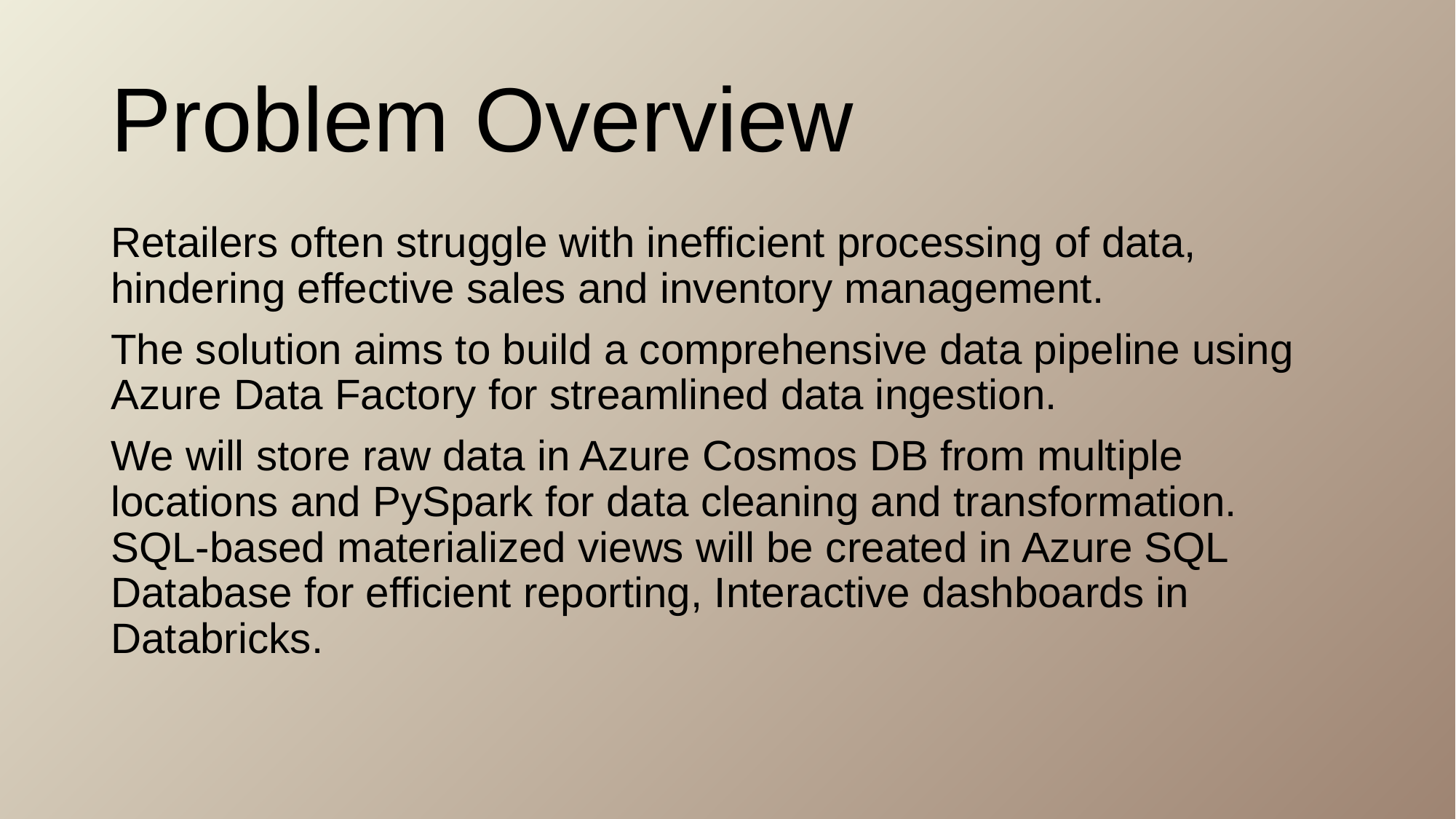

# Problem Overview
Retailers often struggle with inefficient processing of data, hindering effective sales and inventory management.
The solution aims to build a comprehensive data pipeline using Azure Data Factory for streamlined data ingestion.
We will store raw data in Azure Cosmos DB from multiple locations and PySpark for data cleaning and transformation. SQL-based materialized views will be created in Azure SQL Database for efficient reporting, Interactive dashboards in Databricks.